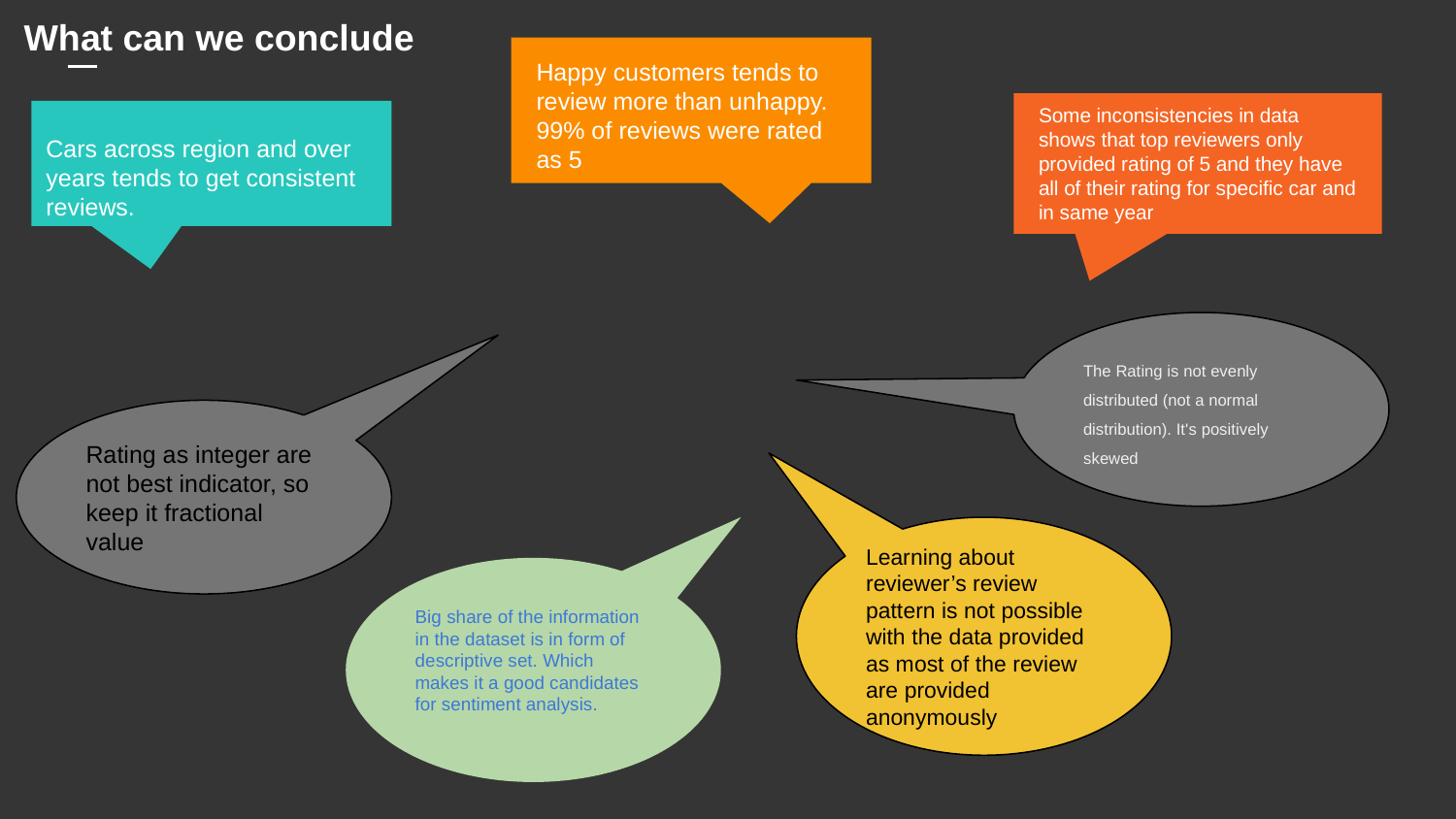

# What can we conclude

Happy customers tends to review more than unhappy. 99% of reviews were rated as 5
Some inconsistencies in data shows that top reviewers only provided rating of 5 and they have all of their rating for specific car and in same year

Cars across region and over years tends to get consistent reviews.
The Rating is not evenly distributed (not a normal distribution). It's positively skewed
Rating as integer are not best indicator, so keep it fractional value
Learning about reviewer’s review pattern is not possible with the data provided as most of the review are provided anonymously
Big share of the information in the dataset is in form of descriptive set. Which makes it a good candidates for sentiment analysis.